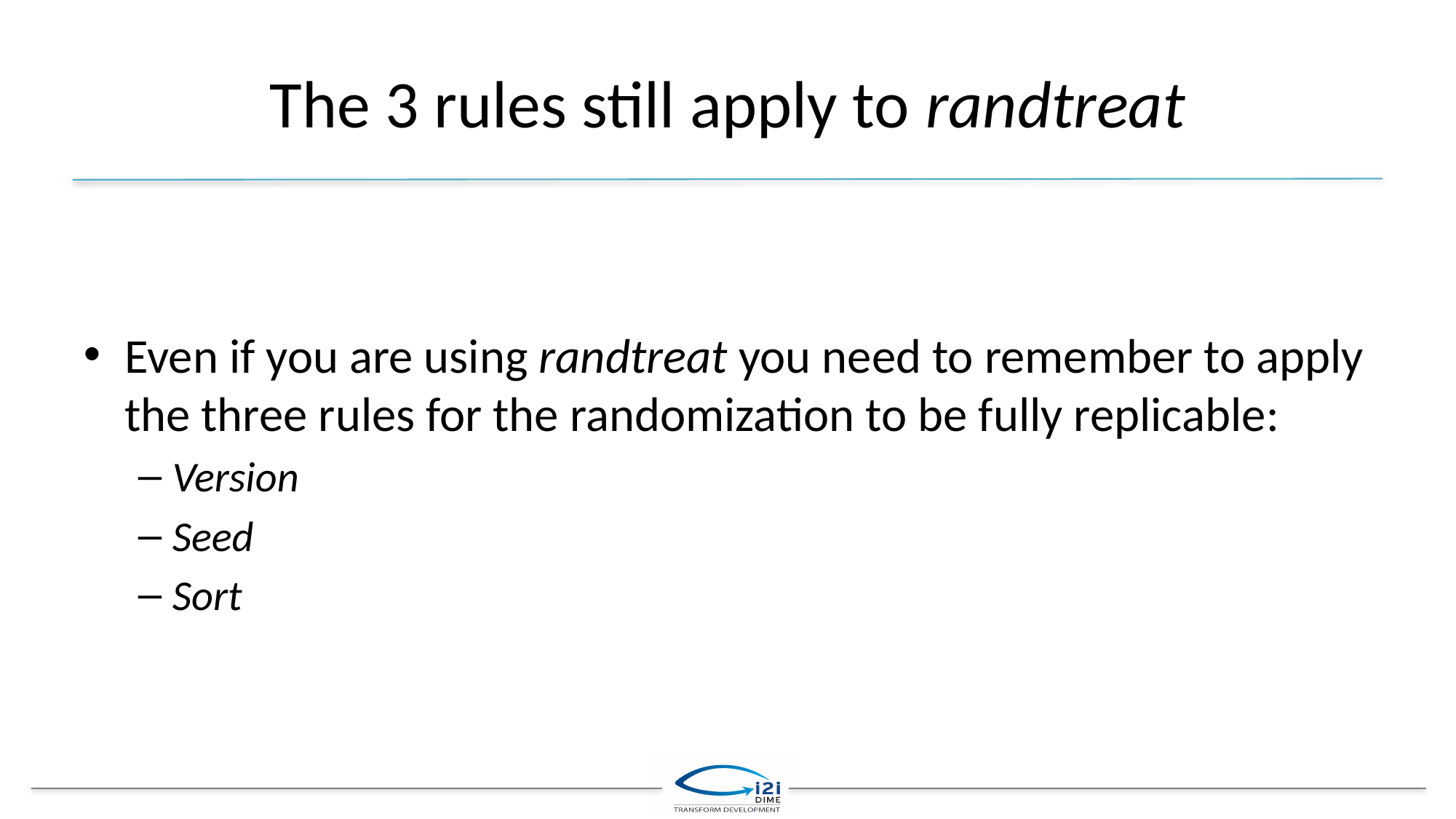

# The 3 rules still apply to randtreat
Even if you are using randtreat you need to remember to apply the three rules for the randomization to be fully replicable:
Version
Seed
Sort